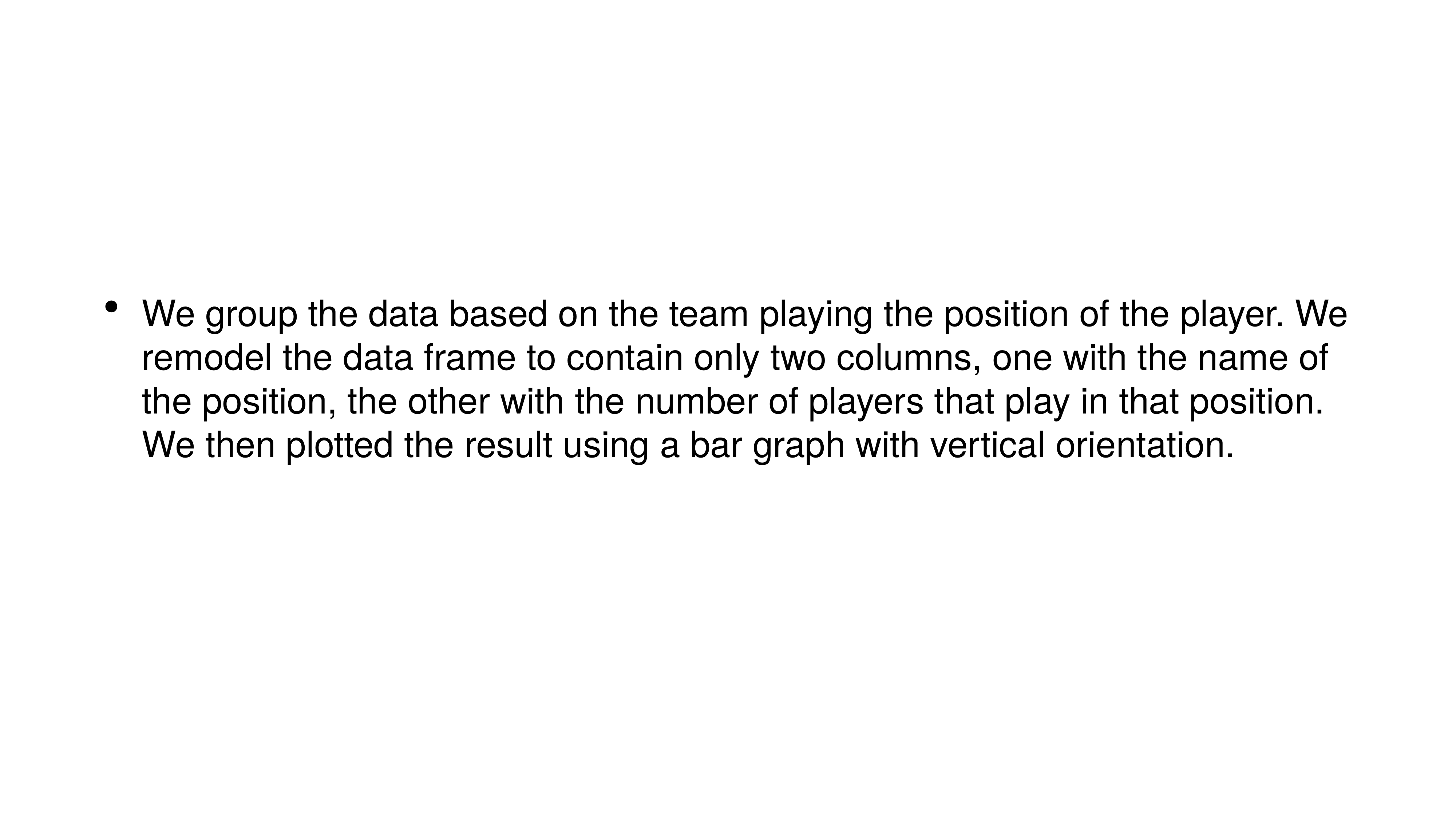

#
We group the data based on the team playing the position of the player. We remodel the data frame to contain only two columns, one with the name of the position, the other with the number of players that play in that position. We then plotted the result using a bar graph with vertical orientation.